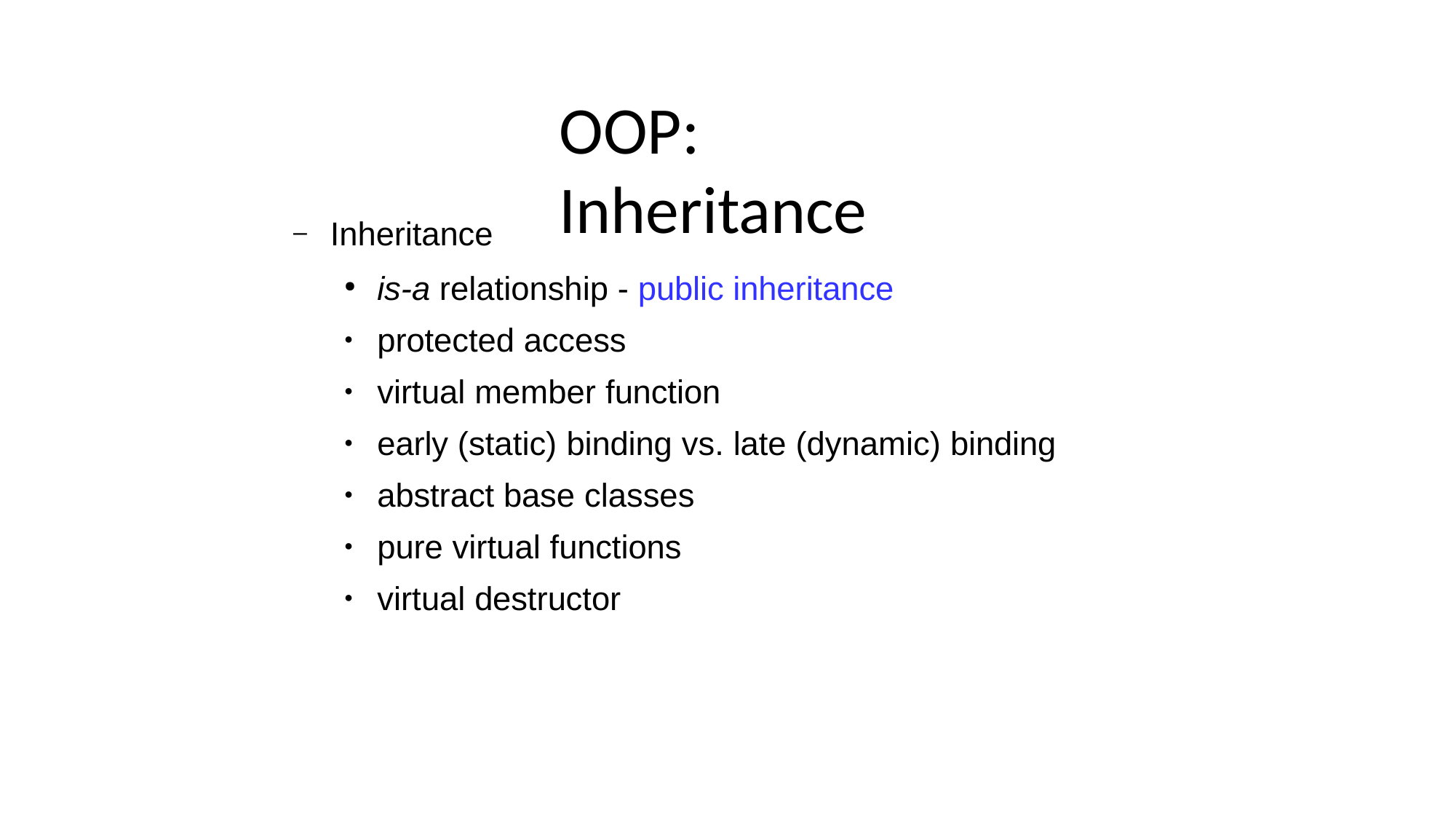

# OOP: Inheritance
Inheritance
is-a relationship - public inheritance
protected access
virtual member function
early (static) binding vs. late (dynamic) binding
abstract base classes
pure virtual functions
virtual destructor